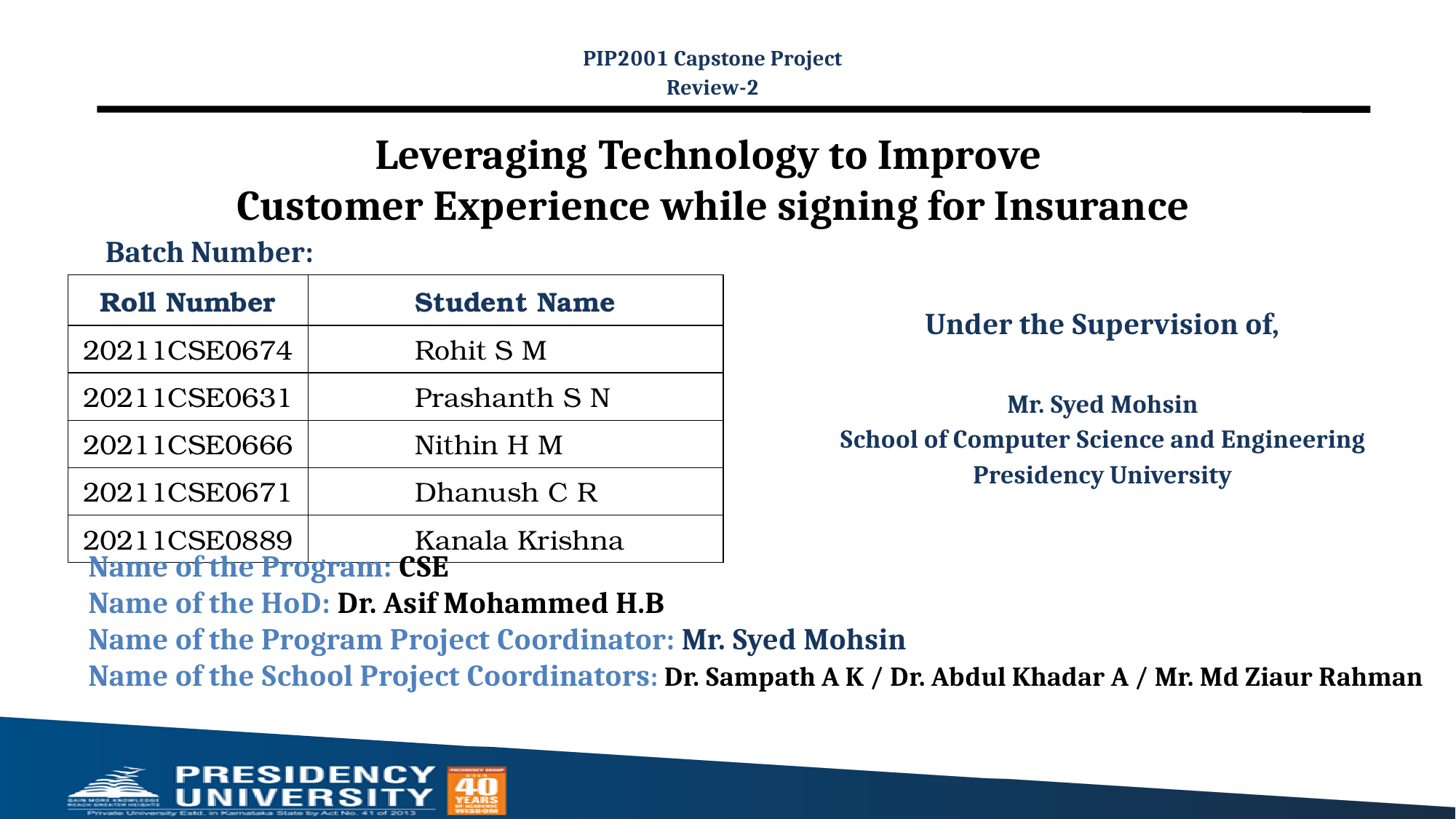

PIP2001 Capstone Project
Review-2
# Leveraging Technology to Improve Customer Experience while signing for Insurance
Batch Number:

| Roll Number | Student Name |
| --- | --- |
| 20211CSE0674 | Rohit S M |
| 20211CSE0631 | Prashanth S N |
| 20211CSE0666 | Nithin H M |
| 20211CSE0671 | Dhanush C R |
| 20211CSE0889 | Kanala Krishna |
Under the Supervision of,

Mr. Syed Mohsin
School of Computer Science and Engineering
Presidency University

Name of the Program: CSE
Name of the HoD: Dr. Asif Mohammed H.B
Name of the Program Project Coordinator: Mr. Syed Mohsin
Name of the School Project Coordinators: Dr. Sampath A K / Dr. Abdul Khadar A / Mr. Md Ziaur Rahman